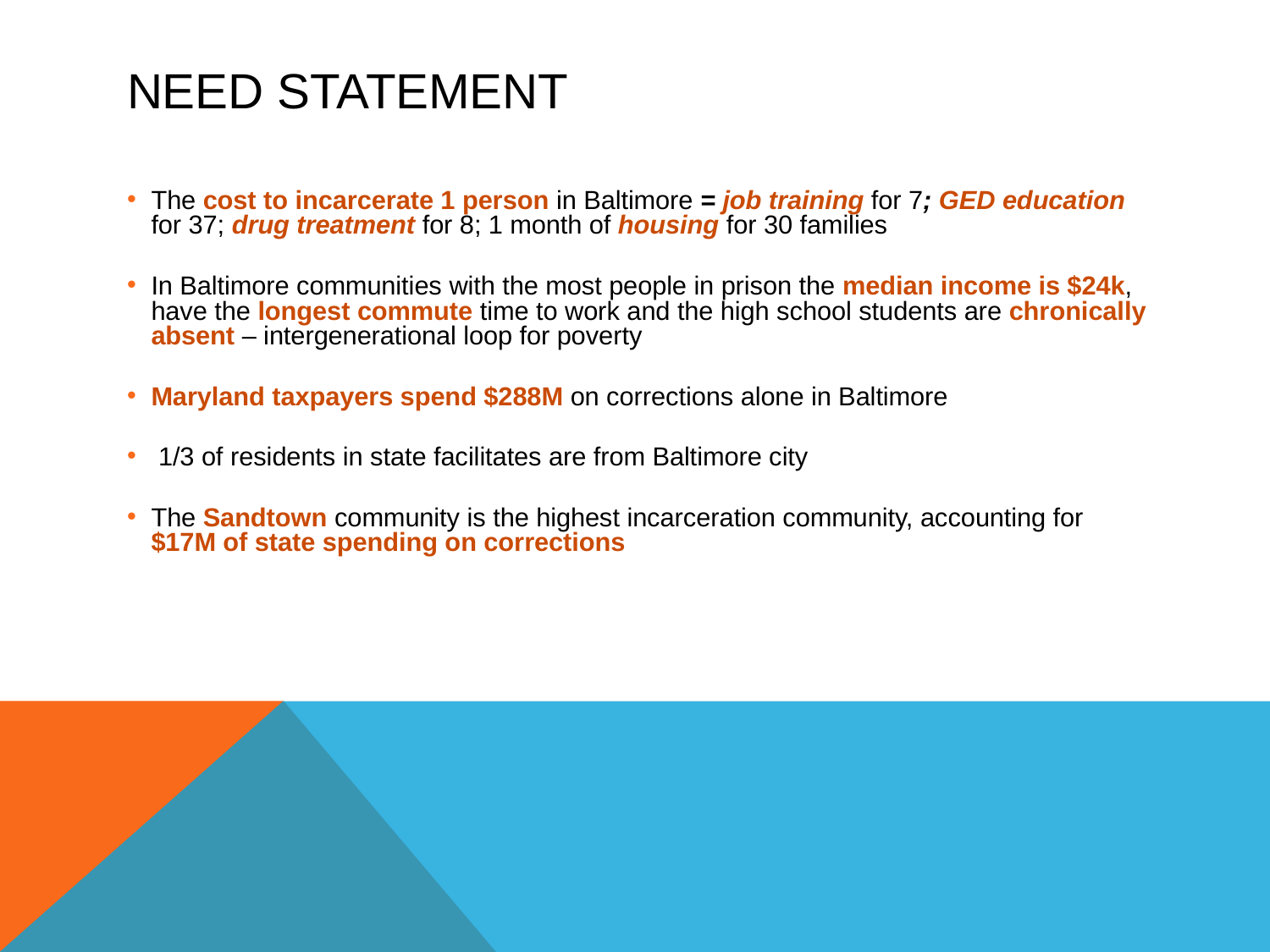

# NEED STATEMENT

The cost to incarcerate 1 person in Baltimore = job training for 7; GED education for 37; drug treatment for 8; 1 month of housing for 30 families

In Baltimore communities with the most people in prison the median income is $24k, have the longest commute time to work and the high school students are chronically absent – intergenerational loop for poverty

Maryland taxpayers spend $288M on corrections alone in Baltimore

 1/3 of residents in state facilitates are from Baltimore city

The Sandtown community is the highest incarceration community, accounting for $17M of state spending on corrections